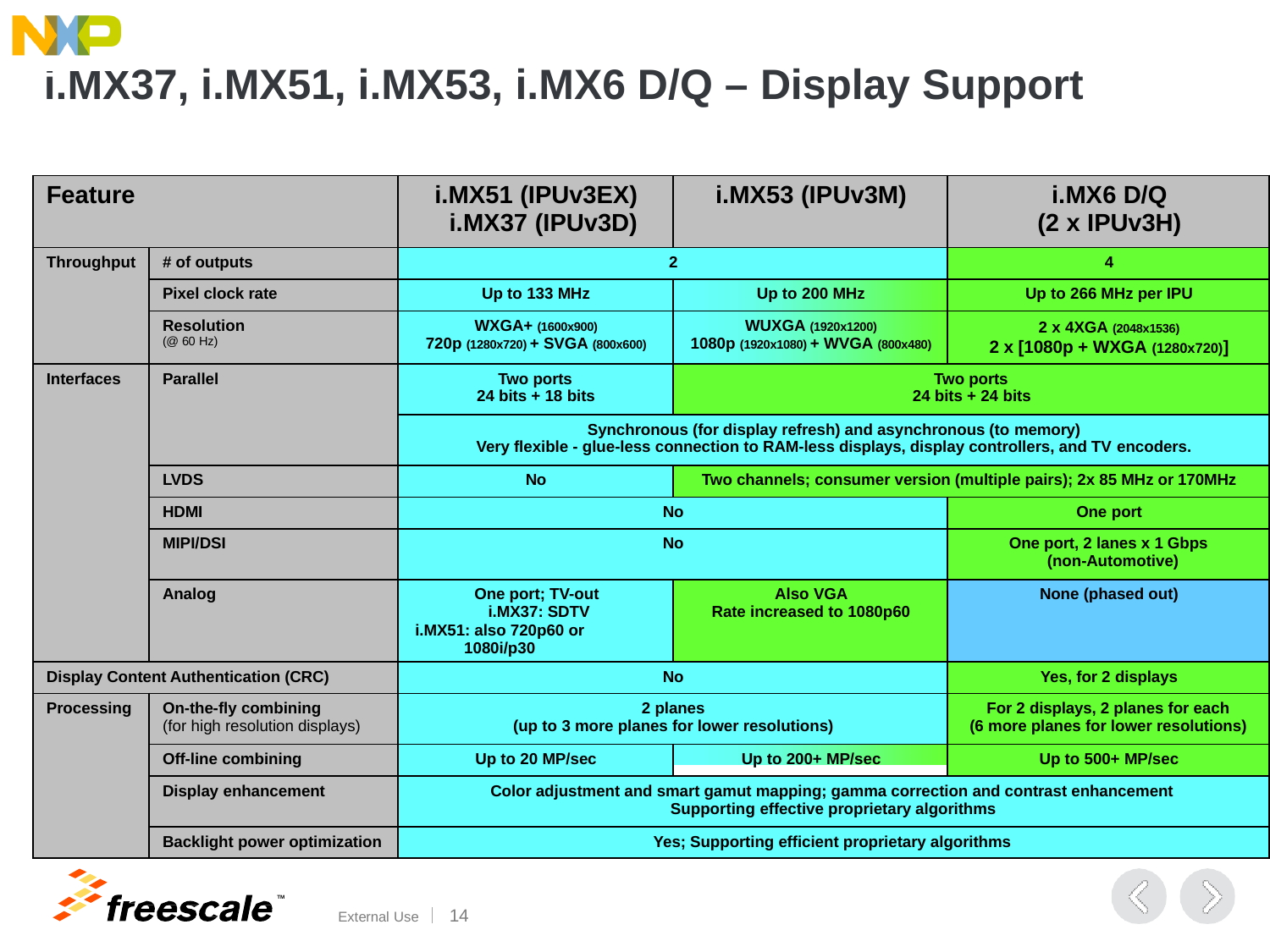

# i.MX37, i.MX51, i.MX53, i.MX6 D/Q – Display Support
| Feature |  | i.MX51 (IPUv3EX) i.MX37 (IPUv3D) | i.MX53 (IPUv3M) | i.MX6 D/Q (2 x IPUv3H) |
| --- | --- | --- | --- | --- |
| Throughput | # of outputs | 2 |  | 4 |
|  | Pixel clock rate | Up to 133 MHz | Up to 200 MHz | Up to 266 MHz per IPU |
|  | Resolution (@ 60 Hz) | WXGA+ (1600x900) 720p (1280x720) + SVGA (800x600) | WUXGA (1920x1200) 1080p (1920x1080) + WVGA (800x480) | 2 x 4XGA (2048x1536) 2 x [1080p + WXGA (1280x720)] |
| Interfaces | Parallel | Two ports 24 bits + 18 bits | Two ports 24 bits + 24 bits |  |
|  |  | Synchronous (for display refresh) and asynchronous (to memory) Very flexible - glue-less connection to RAM-less displays, display controllers, and TV encoders. |  |  |
|  | LVDS | No | Two channels; consumer version (multiple pairs); 2x 85 MHz or 170MHz |  |
|  | HDMI | No |  | One port |
|  | MIPI/DSI | No |  | One port, 2 lanes x 1 Gbps (non-Automotive) |
|  | Analog | One port; TV-out i.MX37: SDTV i.MX51: also 720p60 or 1080i/p30 | Also VGA Rate increased to 1080p60 | None (phased out) |
| Display Content Authentication (CRC) |  | No |  | Yes, for 2 displays |
| Processing | On-the-fly combining (for high resolution displays) | 2 planes (up to 3 more planes for lower resolutions) |  | For 2 displays, 2 planes for each (6 more planes for lower resolutions) |
|  | Off-line combining | Up to 20 MP/sec | Up to 200+ MP/sec | Up to 500+ MP/sec |
|  | Display enhancement | Color adjustment and smart gamut mapping; gamma correction and contrast enhancement Supporting effective proprietary algorithms |  |  |
|  | Backlight power optimization | Yes; Supporting efficient proprietary algorithms |  |  |

TM
External Use	14